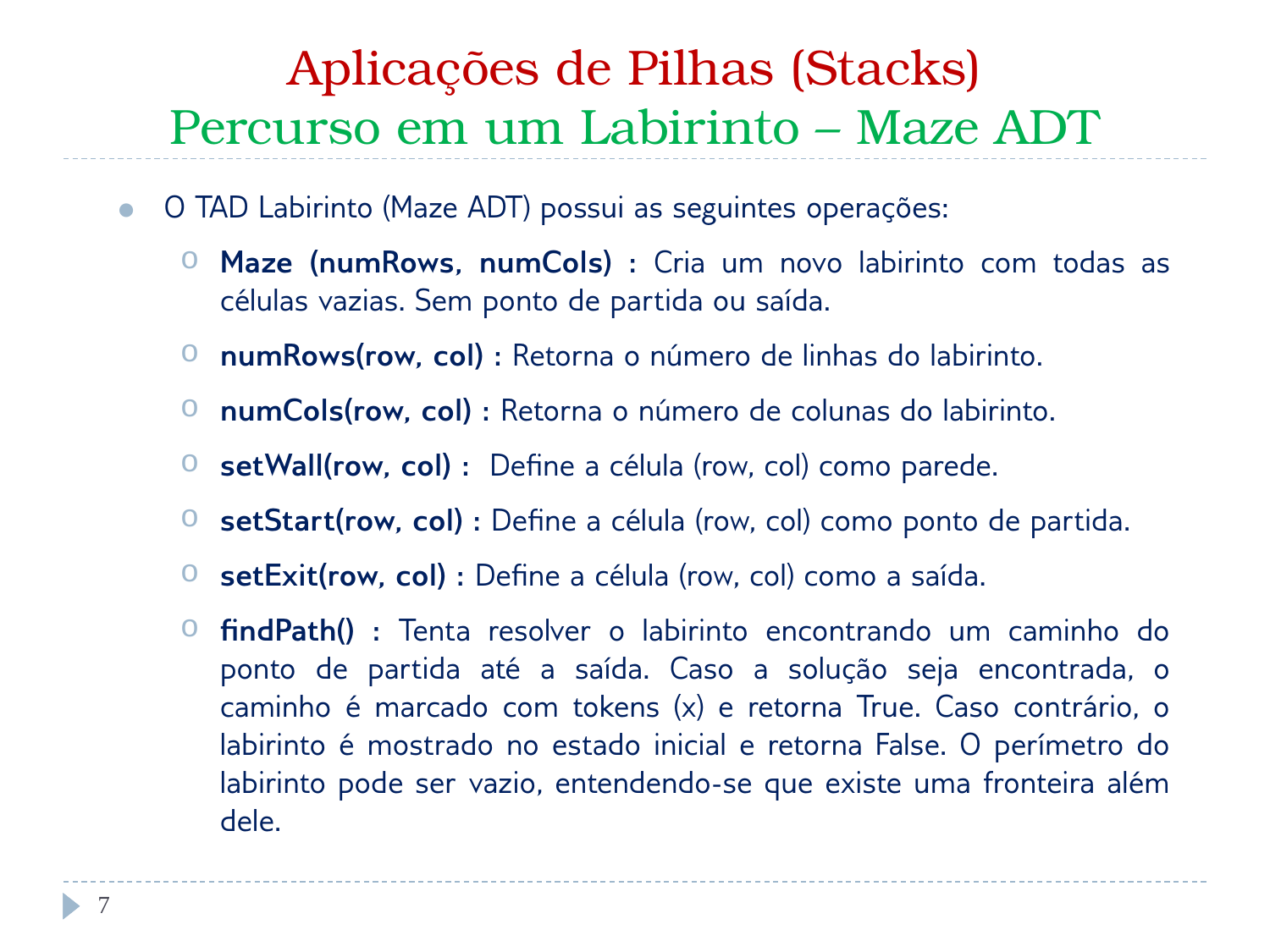

# Aplicações de Pilhas (Stacks) Percurso em um Labirinto – Maze ADT

O TAD Labirinto (Maze ADT) possui as seguintes operações:
Maze (numRows, numCols) : Cria um novo labirinto com todas as células vazias. Sem ponto de partida ou saída.
numRows(row, col) : Retorna o número de linhas do labirinto.
numCols(row, col) : Retorna o número de colunas do labirinto.
setWall(row, col) :  Define a célula (row, col) como parede.
setStart(row, col) : Define a célula (row, col) como ponto de partida.
setExit(row, col) : Define a célula (row, col) como a saída.
findPath() : Tenta resolver o labirinto encontrando um caminho do ponto de partida até a saída. Caso a solução seja encontrada, o caminho é marcado com tokens (x) e retorna True. Caso contrário, o labirinto é mostrado no estado inicial e retorna False. O perímetro do labirinto pode ser vazio, entendendo-se que existe uma fronteira além dele.
7